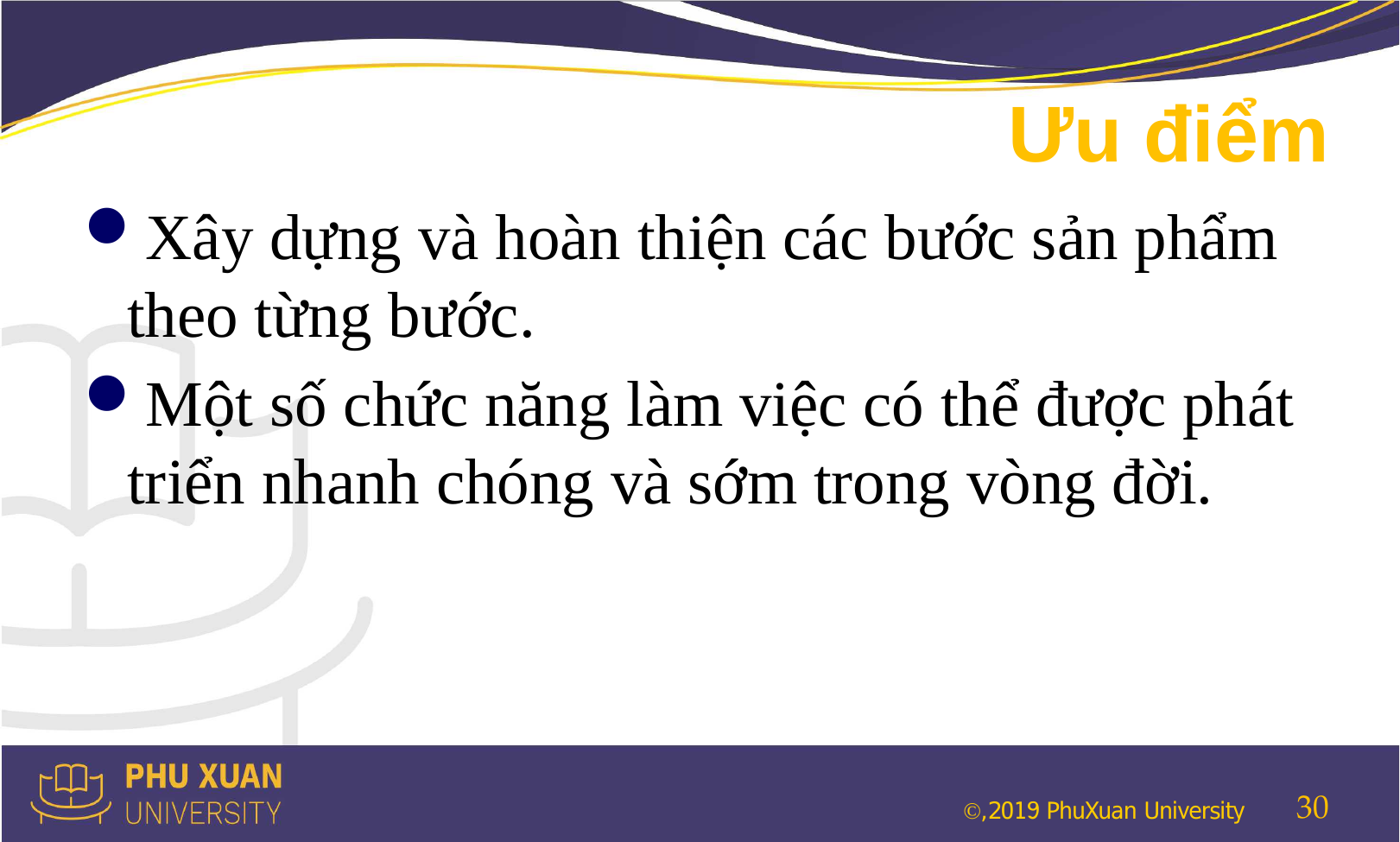

# Ưu điểm
Xây dựng và hoàn thiện các bước sản phẩm theo từng bước.
Một số chức năng làm việc có thể được phát triển nhanh chóng và sớm trong vòng đời.

30